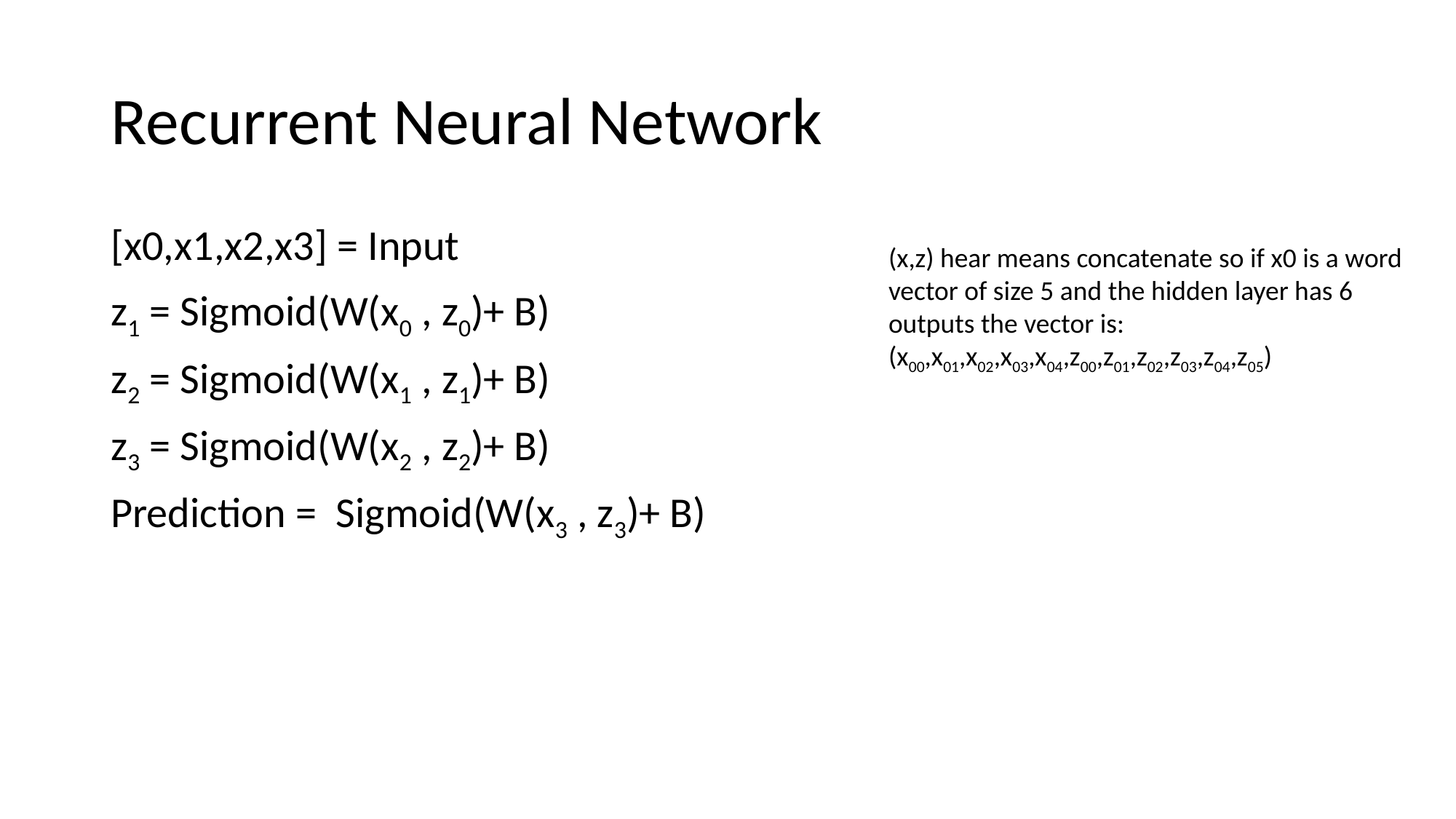

# Recurrent Neural Network
[x0,x1,x2,x3] = Input
z1 = Sigmoid(W(x0 , z0)+ B)
z2 = Sigmoid(W(x1 , z1)+ B)
z3 = Sigmoid(W(x2 , z2)+ B)
Prediction =  Sigmoid(W(x3 , z3)+ B)

(x,z) hear means concatenate so if x0 is a word vector of size 5 and the hidden layer has 6 outputs the vector is:
(x00,x01,x02,x03,x04,z00,z01,z02,z03,z04,z05)